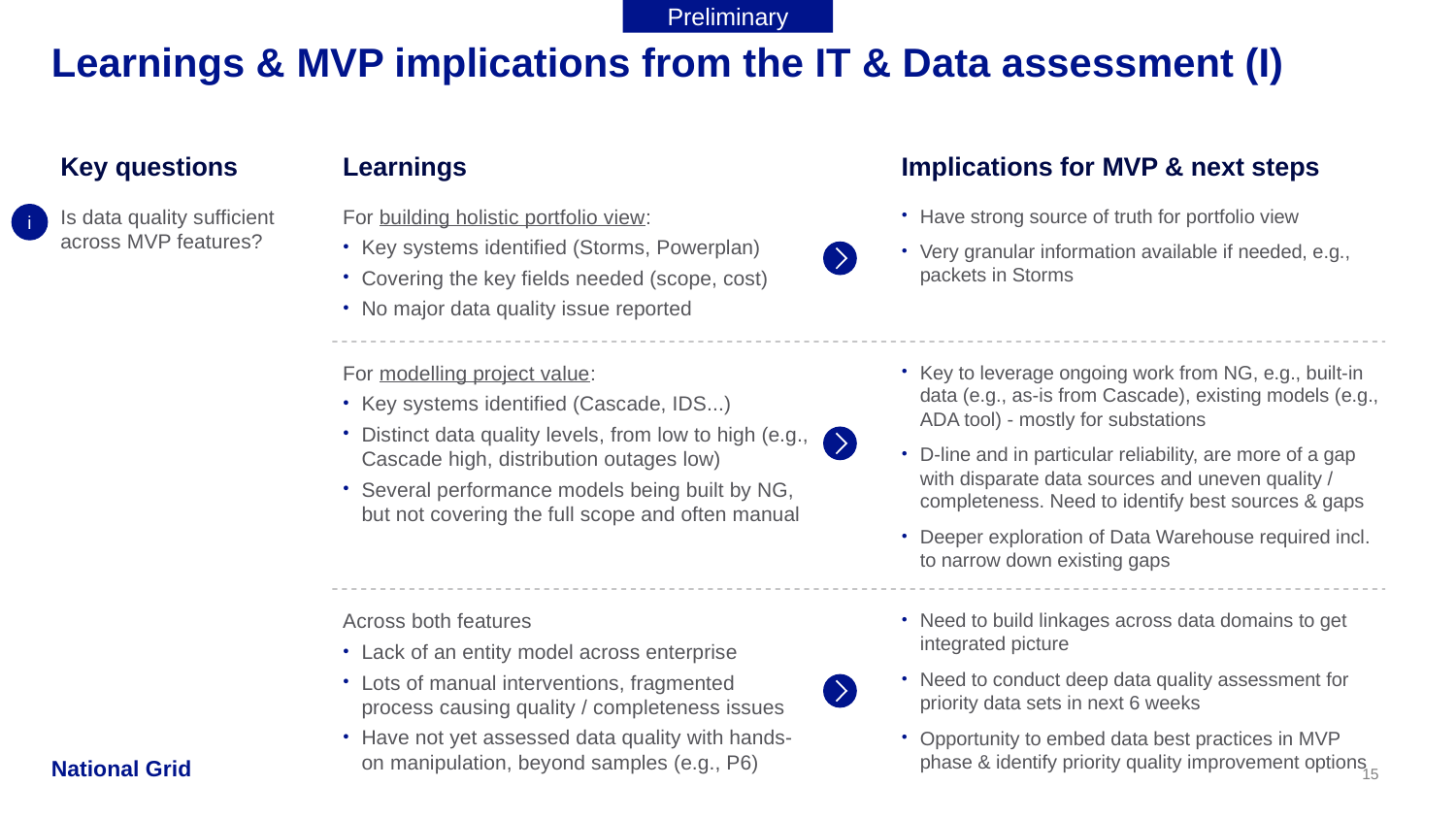

Preliminary
# Learnings & MVP implications from the IT & Data assessment (I)
Key questions
Learnings
Implications for MVP & next steps
i
Is data quality sufficient across MVP features?

For building holistic portfolio view:
Key systems identified (Storms, Powerplan)
Covering the key fields needed (scope, cost)
No major data quality issue reported

Have strong source of truth for portfolio view
Very granular information available if needed, e.g., packets in Storms

For modelling project value:
Key systems identified (Cascade, IDS...)
Distinct data quality levels, from low to high (e.g., Cascade high, distribution outages low)
Several performance models being built by NG, but not covering the full scope and often manual

Key to leverage ongoing work from NG, e.g., built-in data (e.g., as-is from Cascade), existing models (e.g., ADA tool) - mostly for substations
D-line and in particular reliability, are more of a gap with disparate data sources and uneven quality / completeness. Need to identify best sources & gaps
Deeper exploration of Data Warehouse required incl. to narrow down existing gaps

Across both features
Lack of an entity model across enterprise
Lots of manual interventions, fragmented process causing quality / completeness issues
Have not yet assessed data quality with hands-on manipulation, beyond samples (e.g., P6)

Need to build linkages across data domains to get integrated picture
Need to conduct deep data quality assessment for priority data sets in next 6 weeks
Opportunity to embed data best practices in MVP phase & identify priority quality improvement options